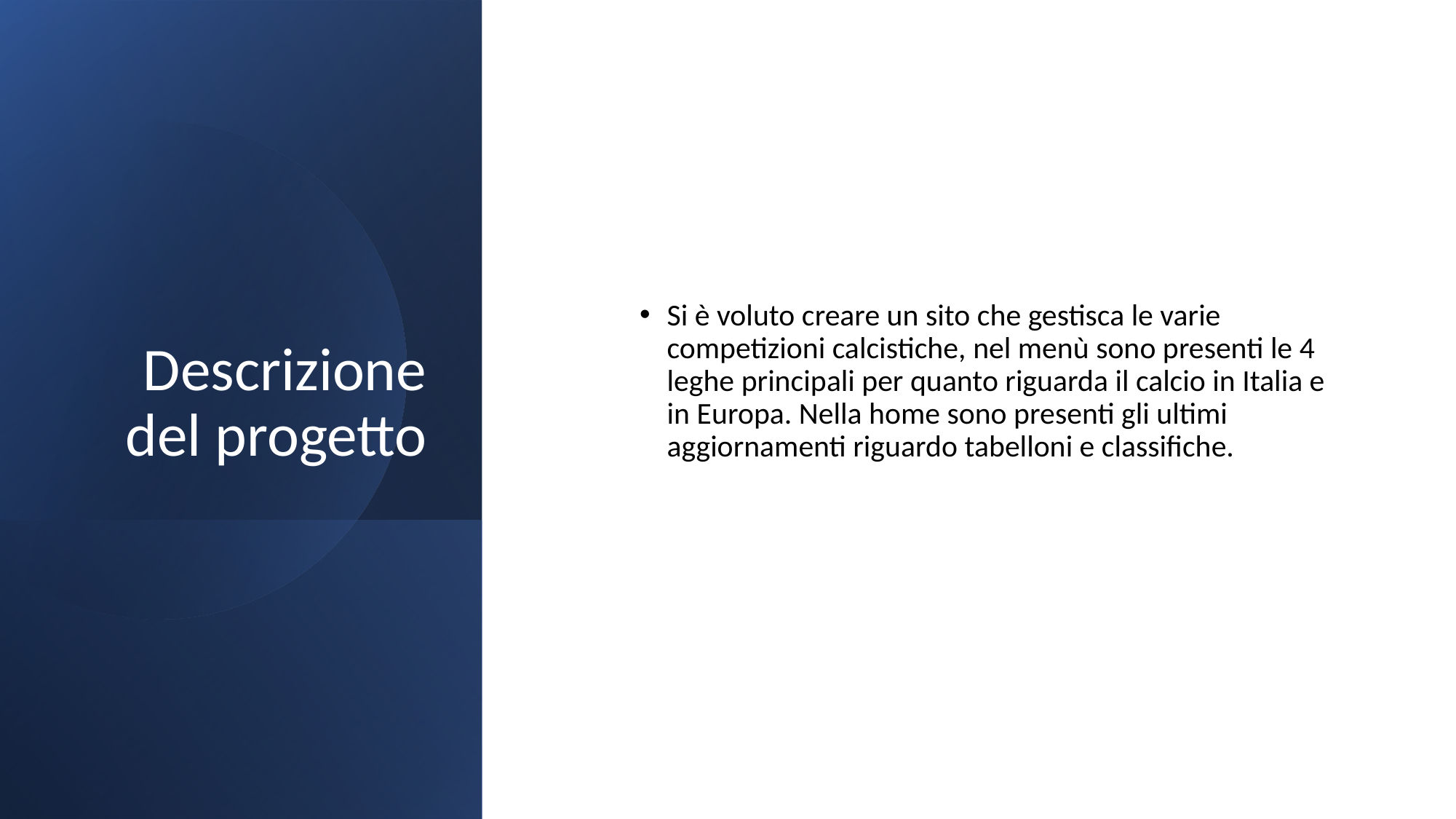

# Descrizione del progetto
Si è voluto creare un sito che gestisca le varie competizioni calcistiche, nel menù sono presenti le 4 leghe principali per quanto riguarda il calcio in Italia e in Europa. Nella home sono presenti gli ultimi aggiornamenti riguardo tabelloni e classifiche.